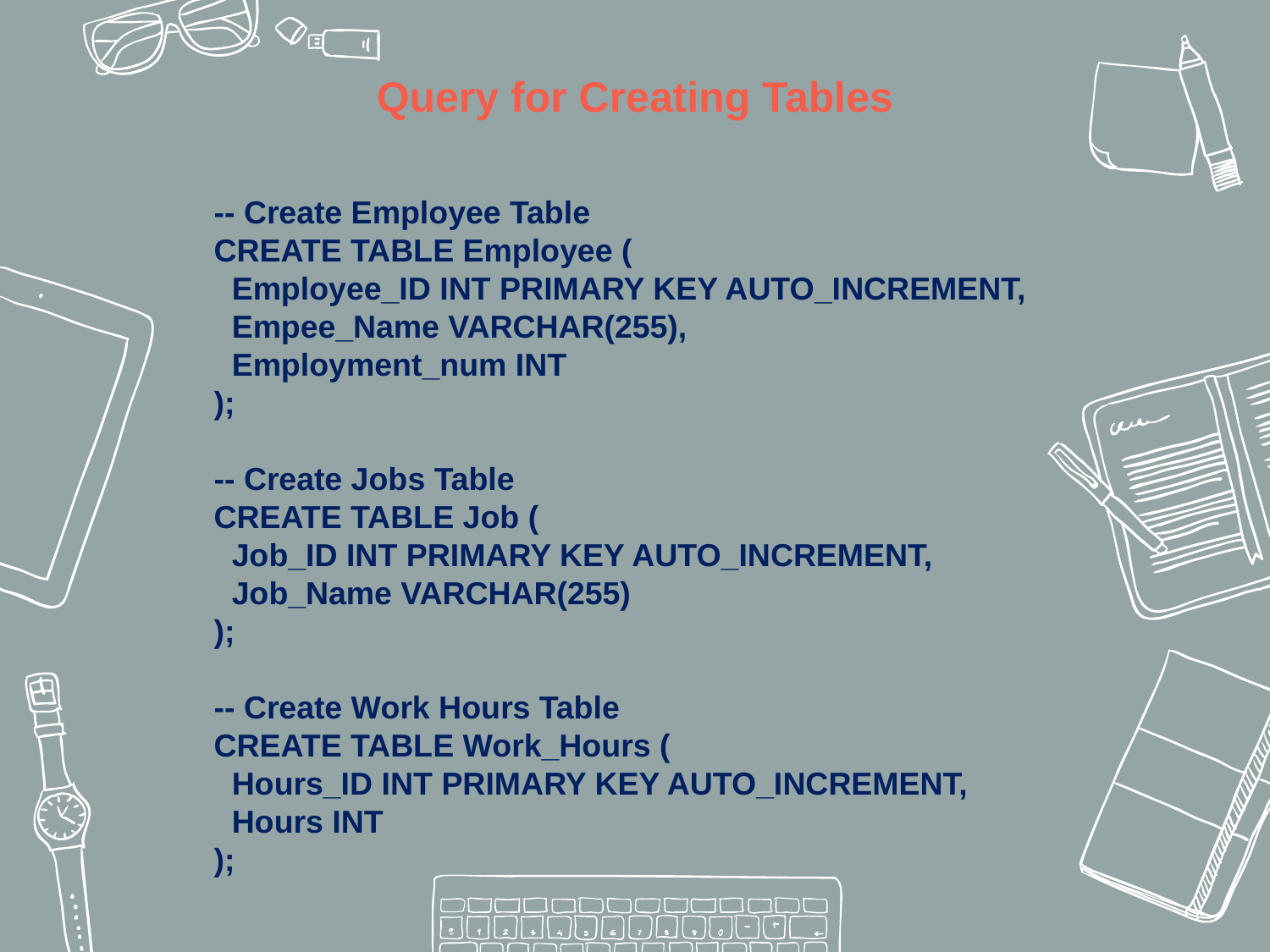

Query for Creating Tables
-- Create Employee Table
CREATE TABLE Employee (
  Employee_ID INT PRIMARY KEY AUTO_INCREMENT,
  Empee_Name VARCHAR(255),
  Employment_num INT
);

-- Create Jobs Table
CREATE TABLE Job (
  Job_ID INT PRIMARY KEY AUTO_INCREMENT,
  Job_Name VARCHAR(255)
);

-- Create Work Hours Table
CREATE TABLE Work_Hours (
  Hours_ID INT PRIMARY KEY AUTO_INCREMENT,
  Hours INT
);